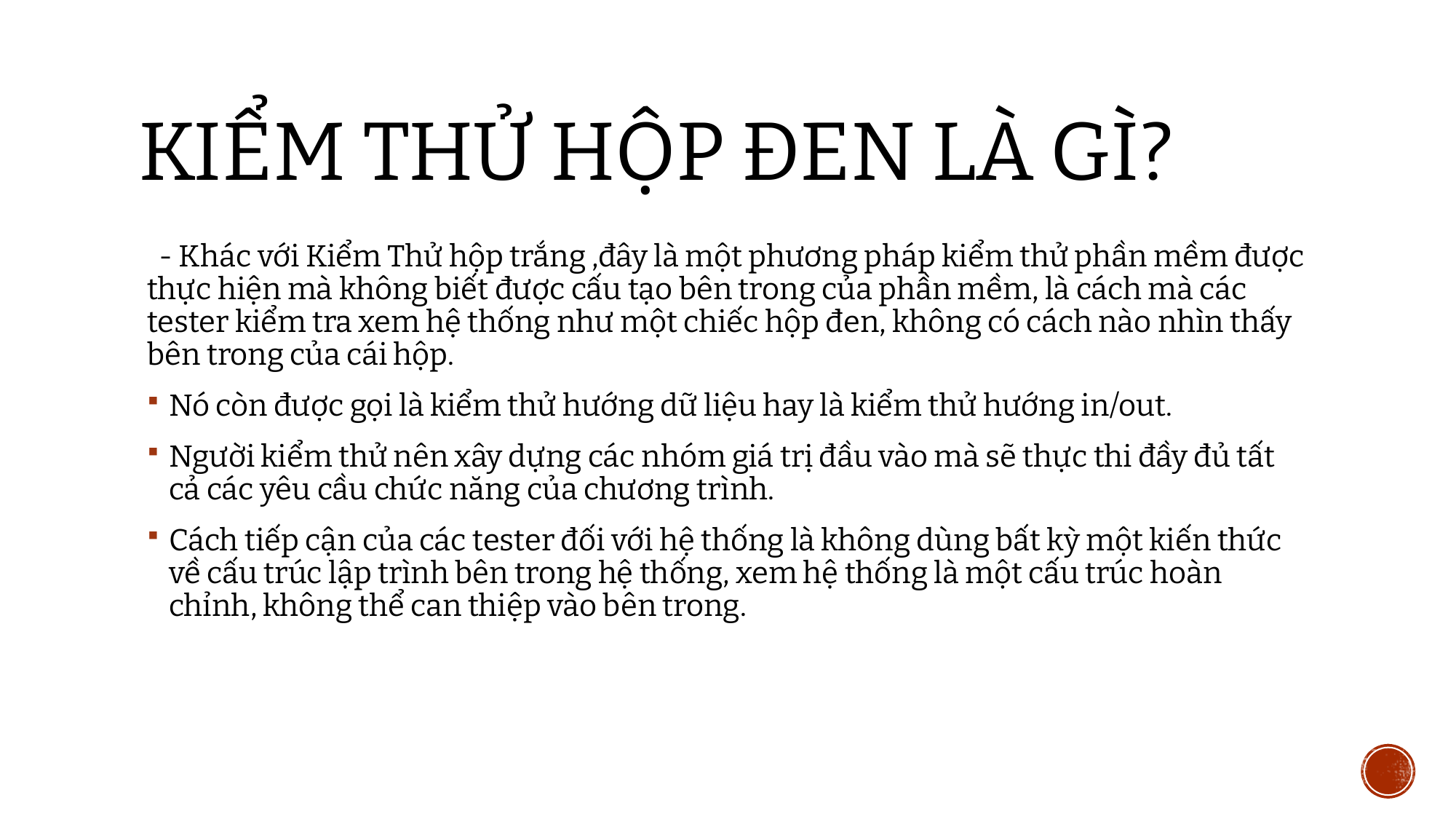

# Kiểm thử hộp đen là gì?
  - Khác với Kiểm Thử hộp trắng ,đây là một phương pháp kiểm thử phần mềm được thực hiện mà không biết được cấu tạo bên trong của phần mềm, là cách mà các tester kiểm tra xem hệ thống như một chiếc hộp đen, không có cách nào nhìn thấy bên trong của cái hộp.
Nó còn được gọi là kiểm thử hướng dữ liệu hay là kiểm thử hướng in/out.
Người kiểm thử nên xây dựng các nhóm giá trị đầu vào mà sẽ thực thi đầy đủ tất cả các yêu cầu chức năng của chương trình.
Cách tiếp cận của các tester đối với hệ thống là không dùng bất kỳ một kiến thức về cấu trúc lập trình bên trong hệ thống, xem hệ thống là một cấu trúc hoàn chỉnh, không thể can thiệp vào bên trong.